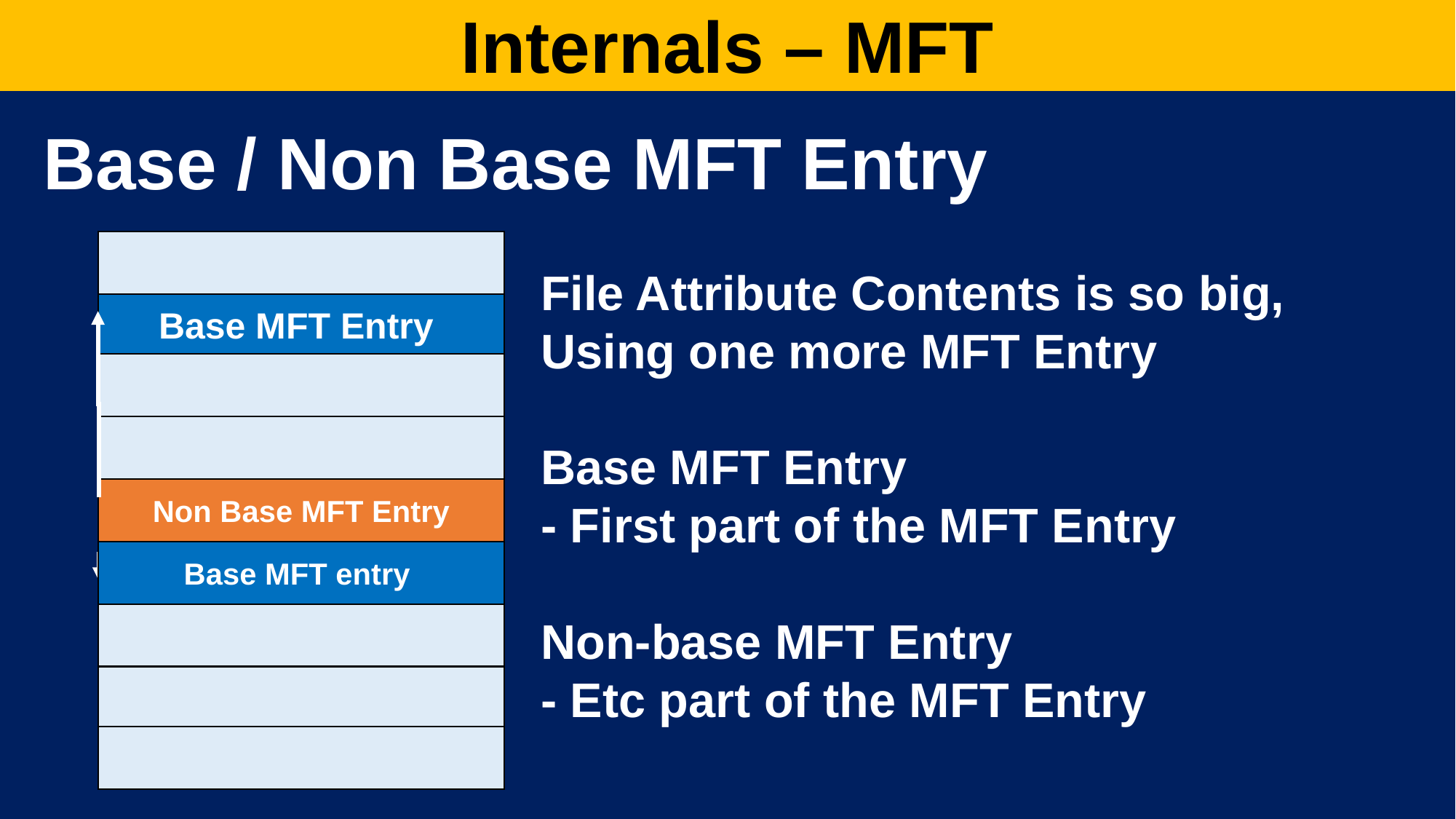

Internals – MFT
Base / Non Base MFT Entry

Base MFT Entry

Non Base MFT Entry
Base MFT entry

File Attribute Contents is so big,  Using one more MFT Entry

Base MFT Entry
- First part of the MFT Entry

Non-base MFT Entry
- Etc part of the MFT Entry